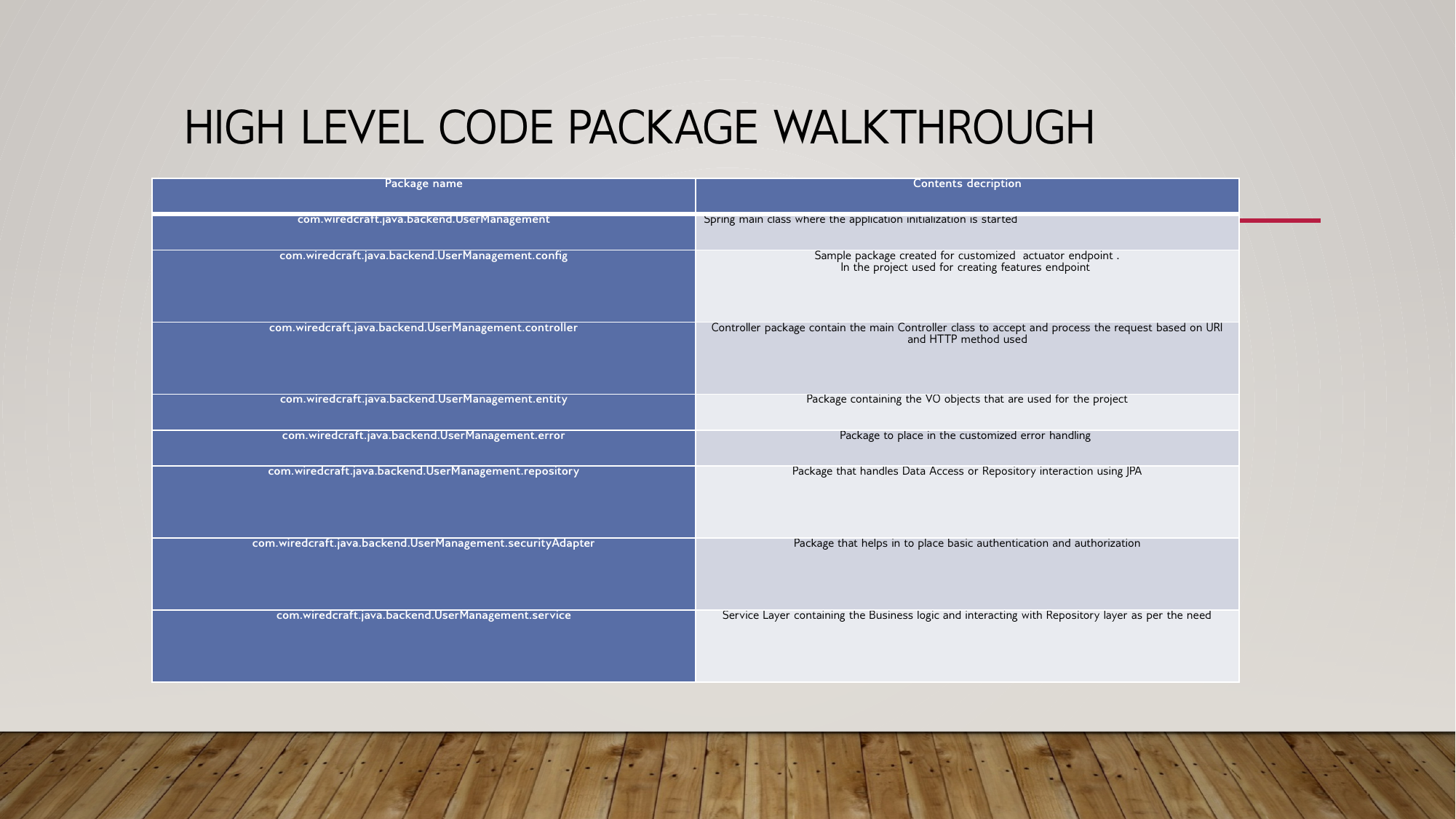

# High Level Code Package Walkthrough
| Package name | Contents decription |
| --- | --- |
| com.wiredcraft.java.backend.UserManagement | Spring main class where the application initialization is started |
| com.wiredcraft.java.backend.UserManagement.config | Sample package created for customized actuator endpoint . In the project used for creating features endpoint |
| com.wiredcraft.java.backend.UserManagement.controller | Controller package contain the main Controller class to accept and process the request based on URI and HTTP method used |
| com.wiredcraft.java.backend.UserManagement.entity | Package containing the VO objects that are used for the project |
| com.wiredcraft.java.backend.UserManagement.error | Package to place in the customized error handling |
| com.wiredcraft.java.backend.UserManagement.repository | Package that handles Data Access or Repository interaction using JPA |
| com.wiredcraft.java.backend.UserManagement.securityAdapter | Package that helps in to place basic authentication and authorization |
| com.wiredcraft.java.backend.UserManagement.service | Service Layer containing the Business logic and interacting with Repository layer as per the need |